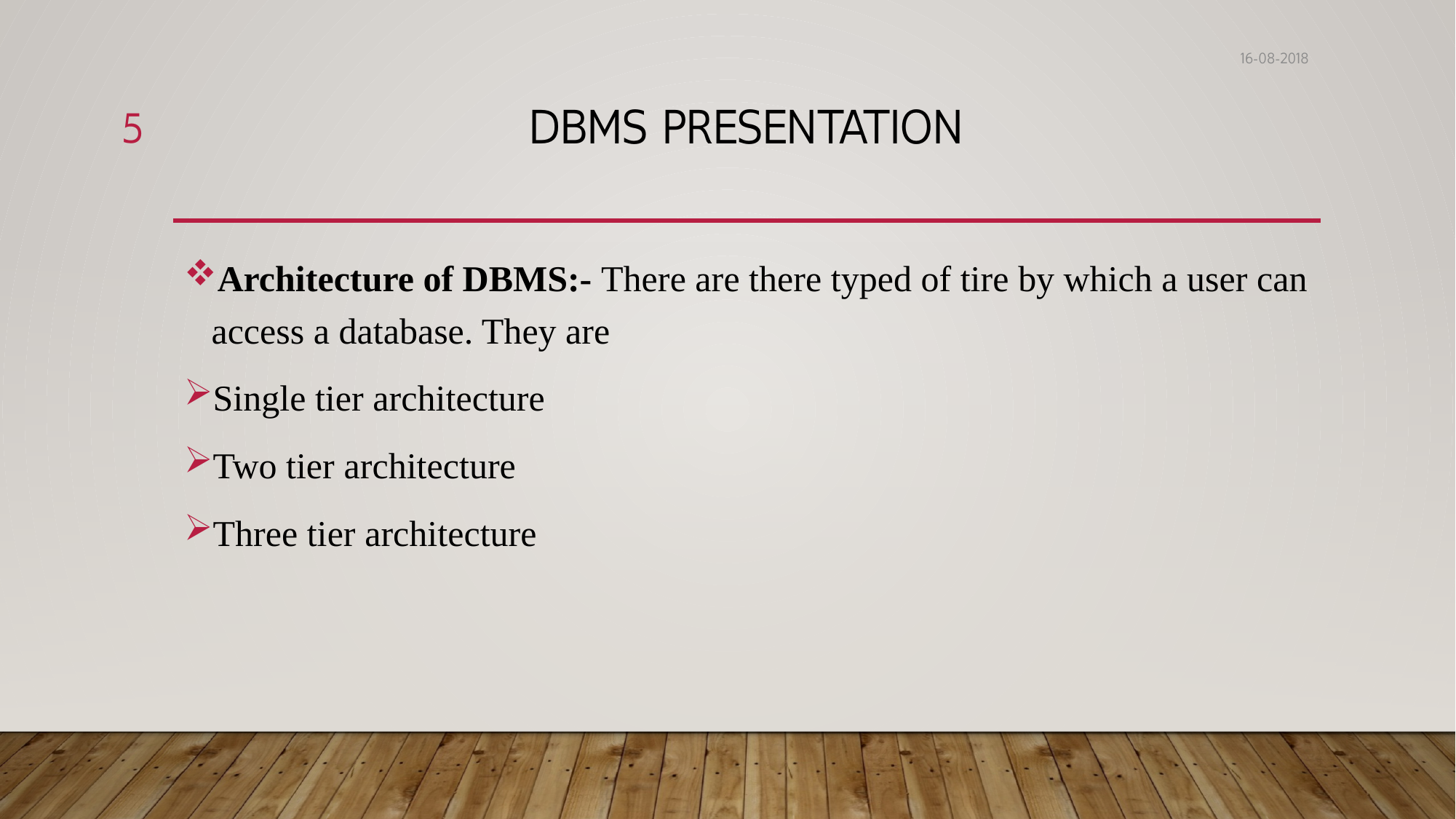

16-08-2018
5
# DBMS Presentation
Architecture of DBMS:- There are there typed of tire by which a user can access a database. They are
Single tier architecture
Two tier architecture
Three tier architecture